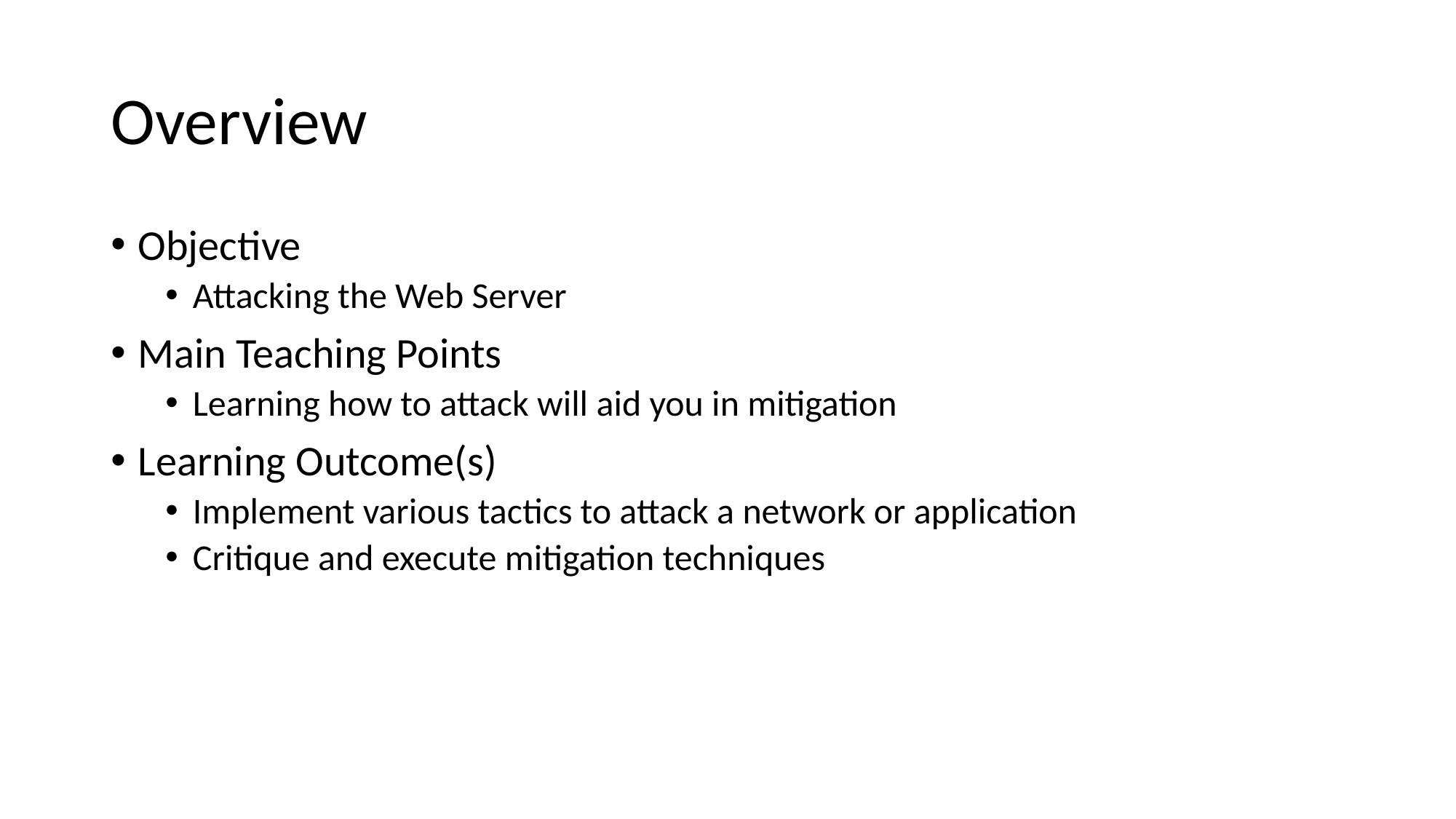

# Overview
Objective
Attacking the Web Server
Main Teaching Points
Learning how to attack will aid you in mitigation
Learning Outcome(s)
Implement various tactics to attack a network or application
Critique and execute mitigation techniques